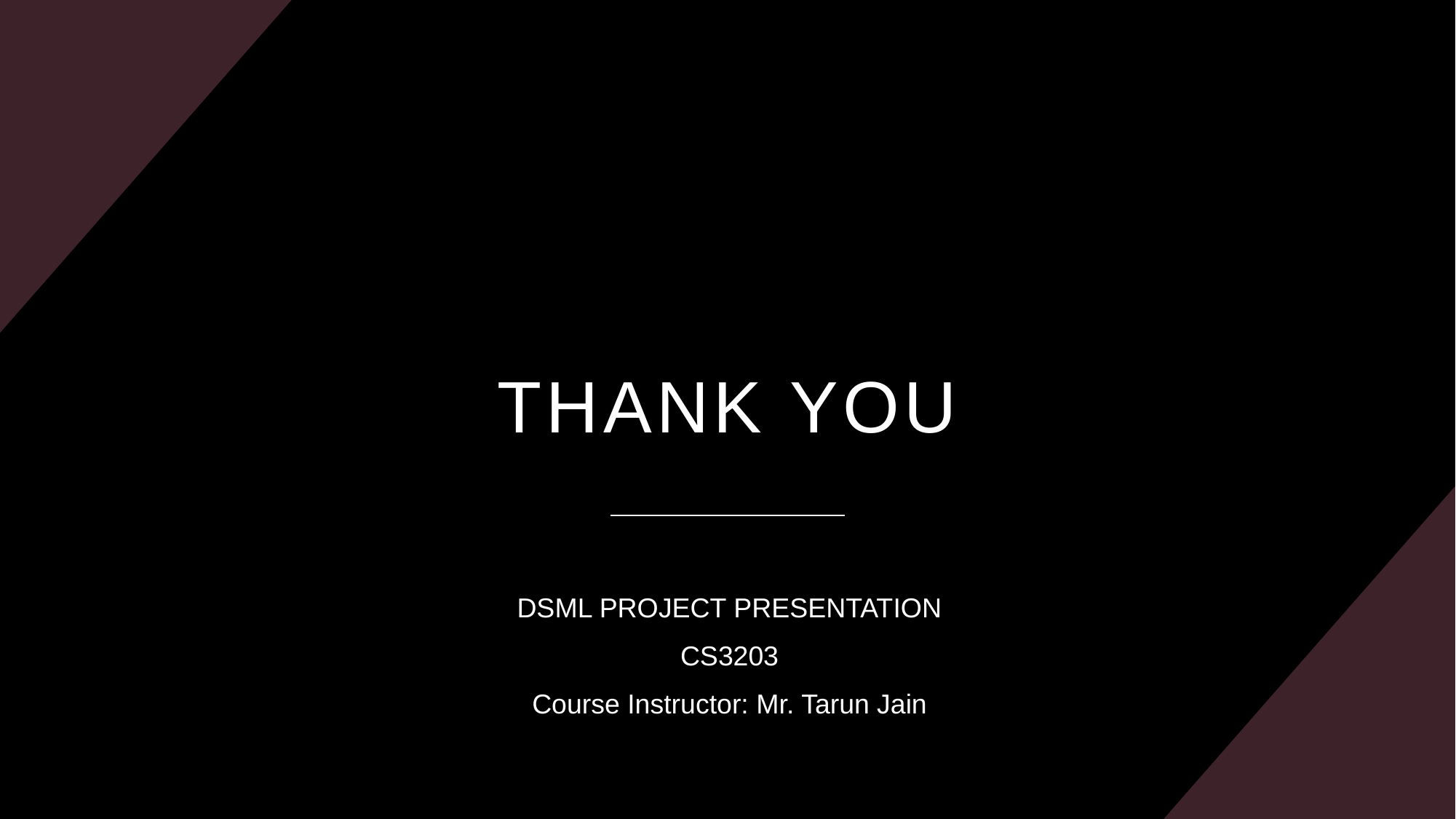

# Thank YOU

DSML PROJECT PRESENTATION
CS3203
Course Instructor: Mr. Tarun Jain